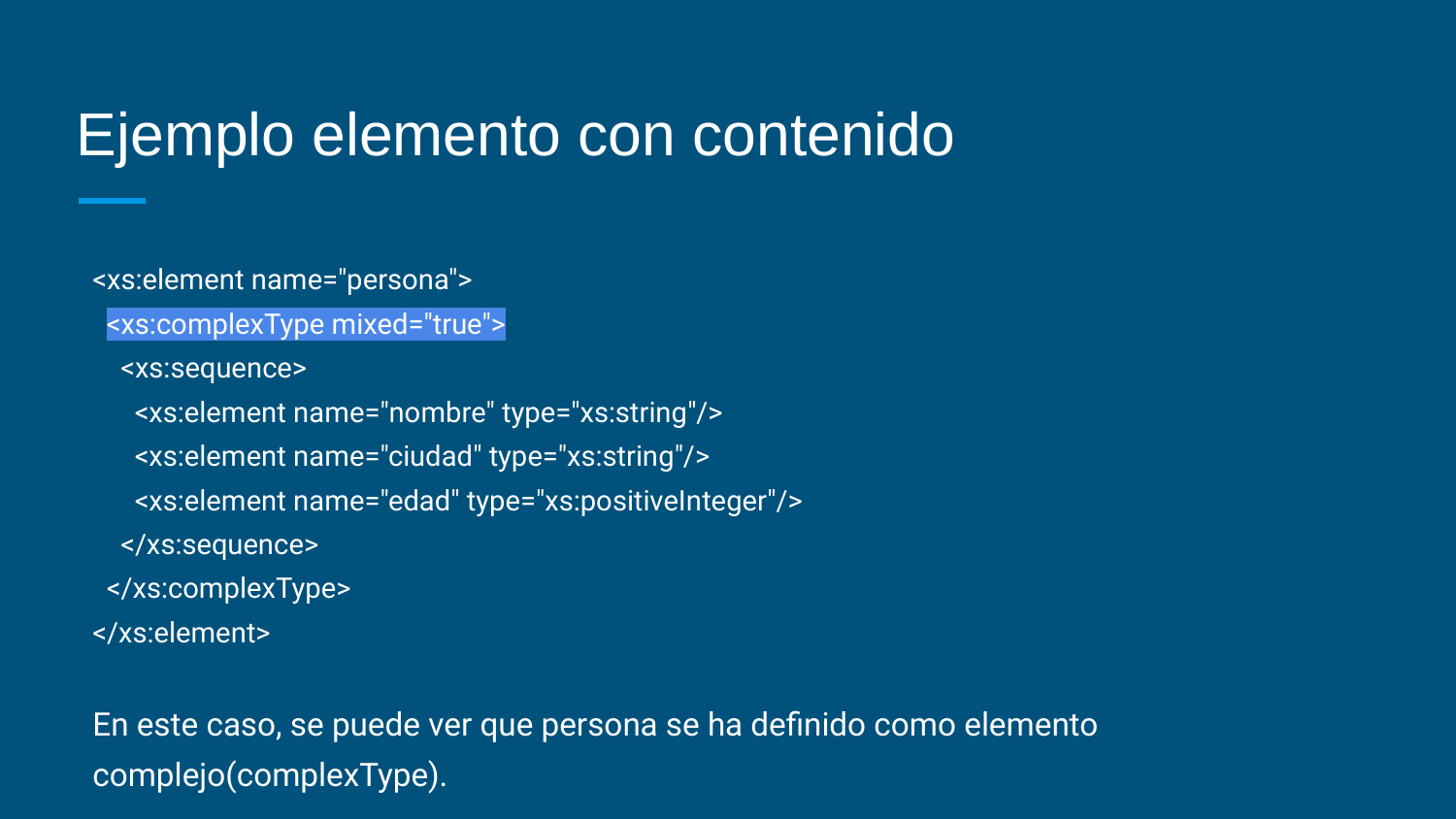

# Ejemplo elemento con contenido
<xs:element name="persona">
  <xs:complexType mixed="true">
    <xs:sequence>
      <xs:element name="nombre" type="xs:string"/>
      <xs:element name="ciudad" type="xs:string"/>
      <xs:element name="edad" type="xs:positiveInteger"/>
    </xs:sequence>
  </xs:complexType>
</xs:element>

En este caso, se puede ver que persona se ha definido como elemento complejo(complexType).